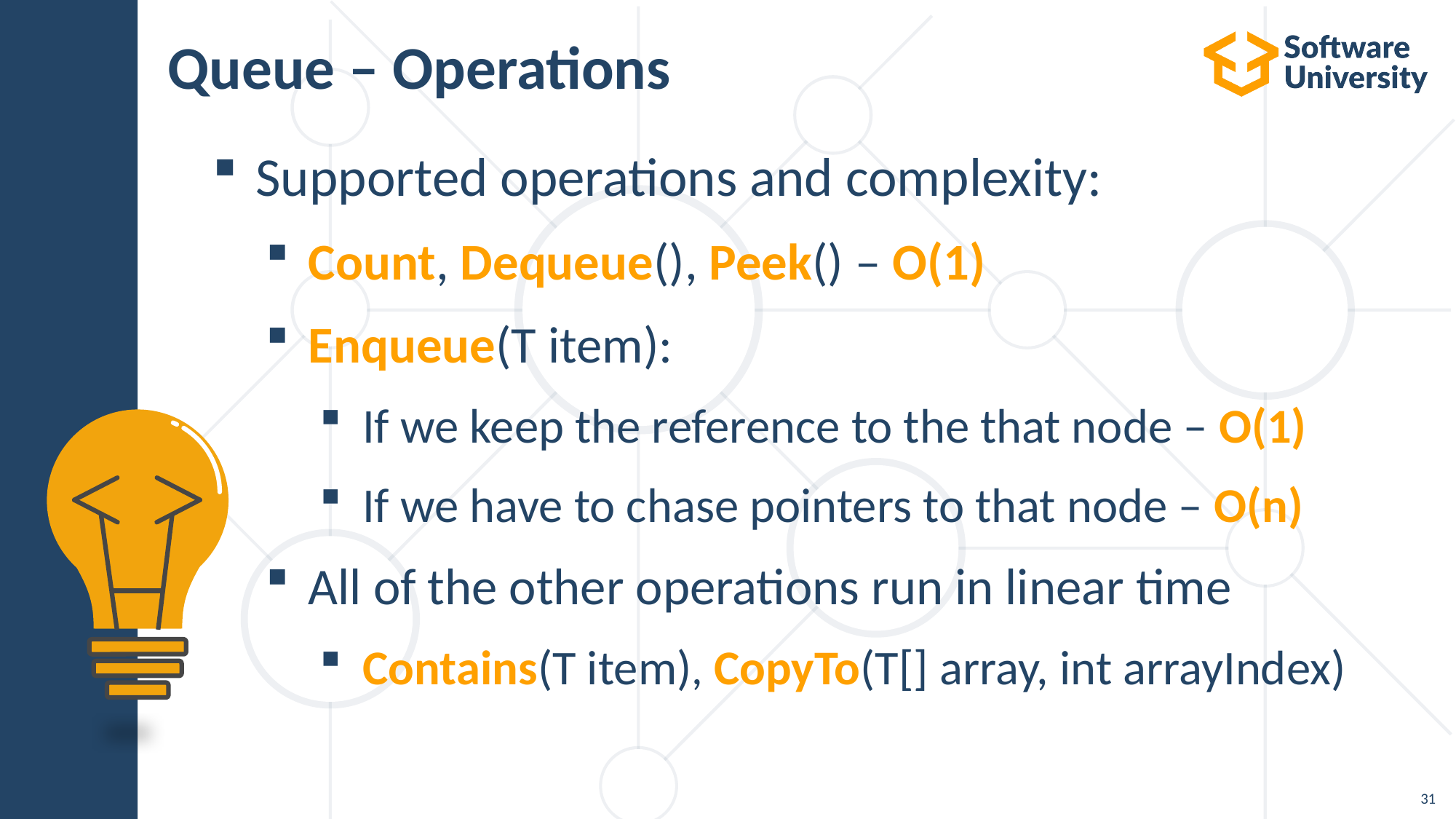

# Queue – Operations
Supported operations and complexity:
Count, Dequeue(), Peek() – O(1)
Enqueue(T item):
If we keep the reference to the that node – O(1)
If we have to chase pointers to that node – O(n)
All of the other operations run in linear time
Contains(T item), CopyTo(T[] array, int arrayIndex)
31